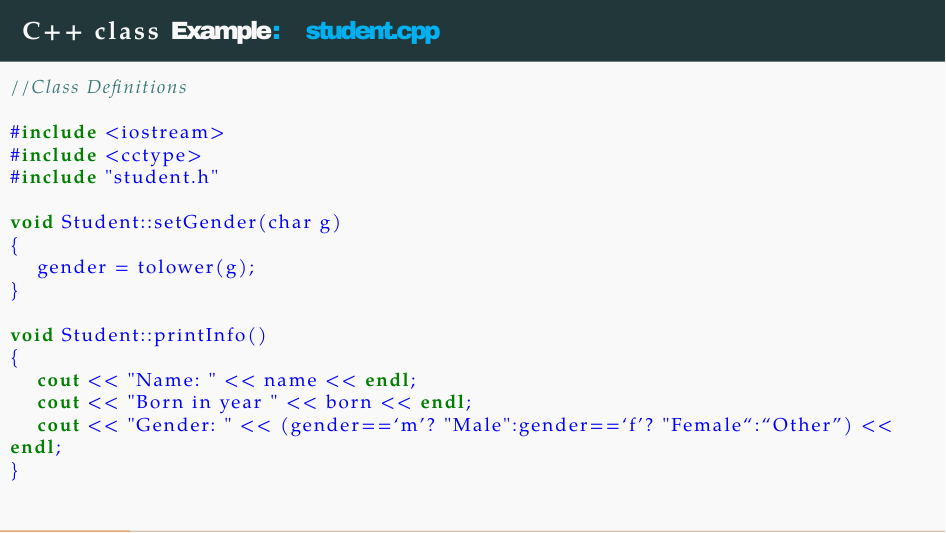

# C++ class Example:     student.cpp
//Class Definitions

#include <iostream>
#include <cctype>
#include "student.h"
void Student::setGender(char g)
{
    gender = tolower(g);
}

void Student::printInfo()
{
    cout << "Name: " << name << endl;
    cout << "Born in year " << born << endl;
    cout << "Gender: " << (gender==‘m’? "Male":gender==‘f’? "Female“:“Other”) << endl;
}